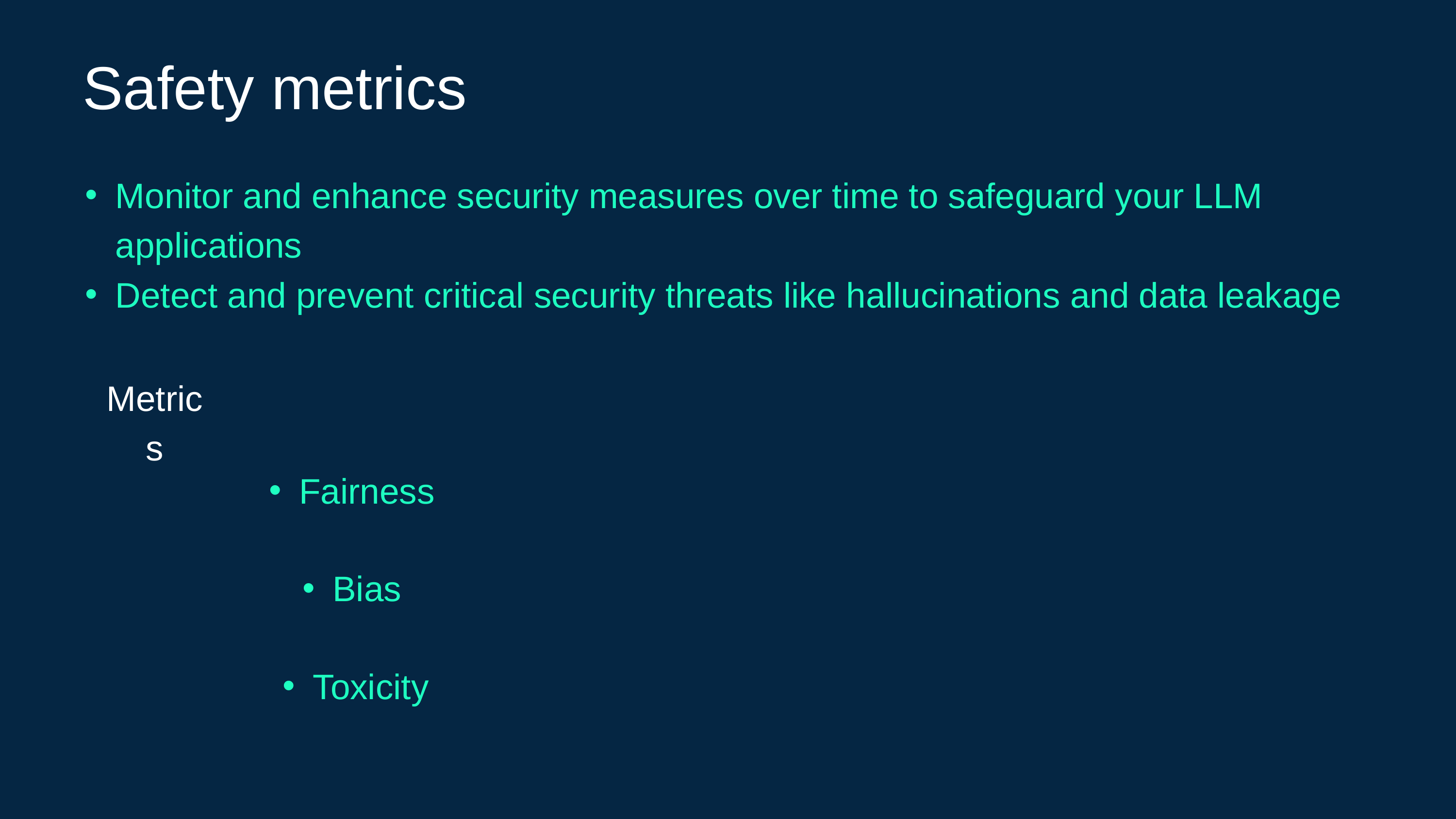

Safety metrics
Monitor and enhance security measures over time to safeguard your LLM applications
Detect and prevent critical security threats like hallucinations and data leakage
Metrics
Fairness
Bias
Toxicity